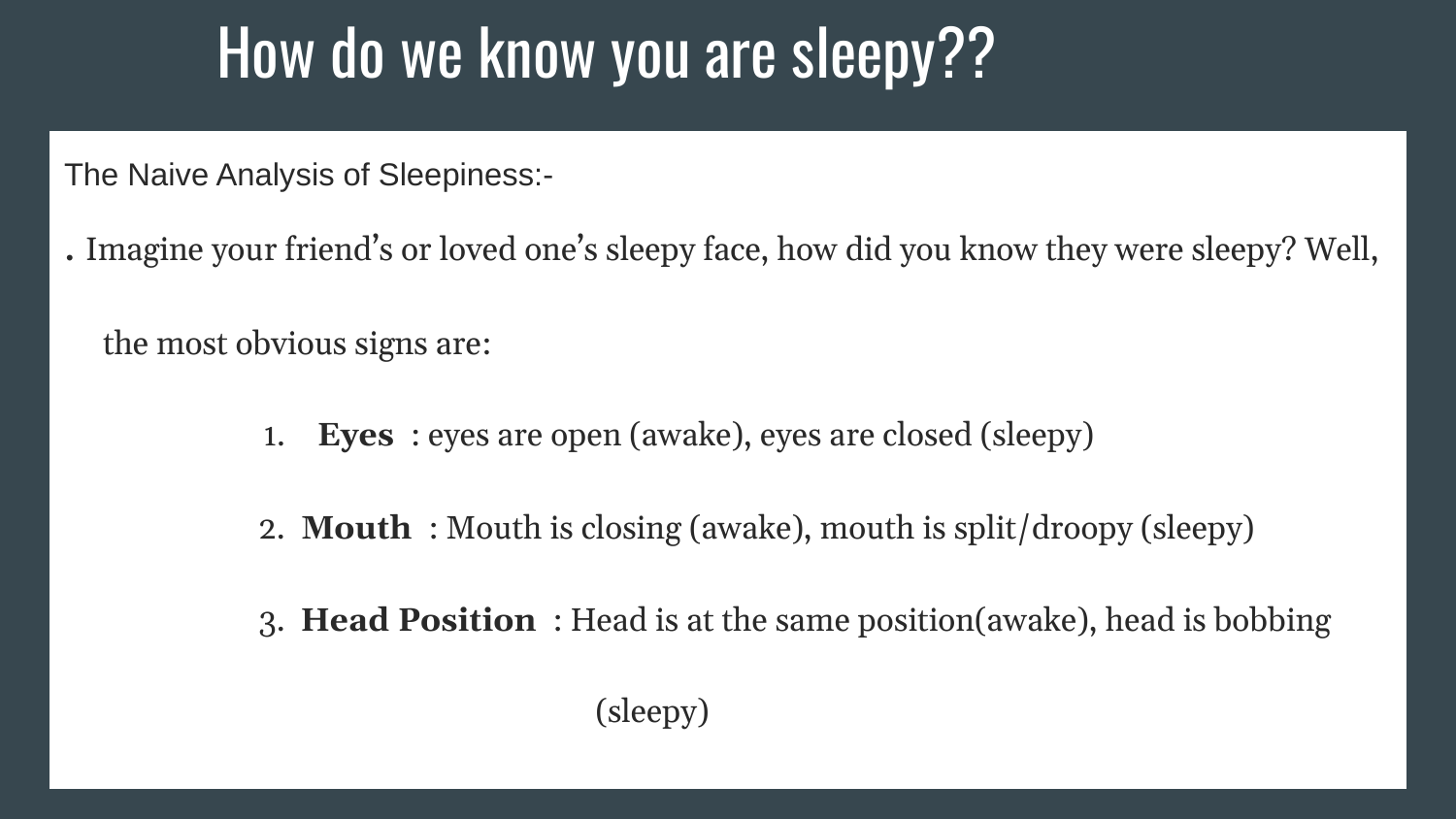

# How do we know you are sleepy??
The Naive Analysis of Sleepiness:-
. Imagine your friend’s or loved one’s sleepy face, how did you know they were sleepy? Well,
     the most obvious signs are:
                                                          1.    Eyes  : eyes are open (awake), eyes are closed (sleepy)
                         2.  Mouth  : Mouth is closing (awake), mouth is split/droopy (sleepy)
                         3.  Head Position  : Head is at the same position(awake), head is bobbing
                                                                         (sleepy)